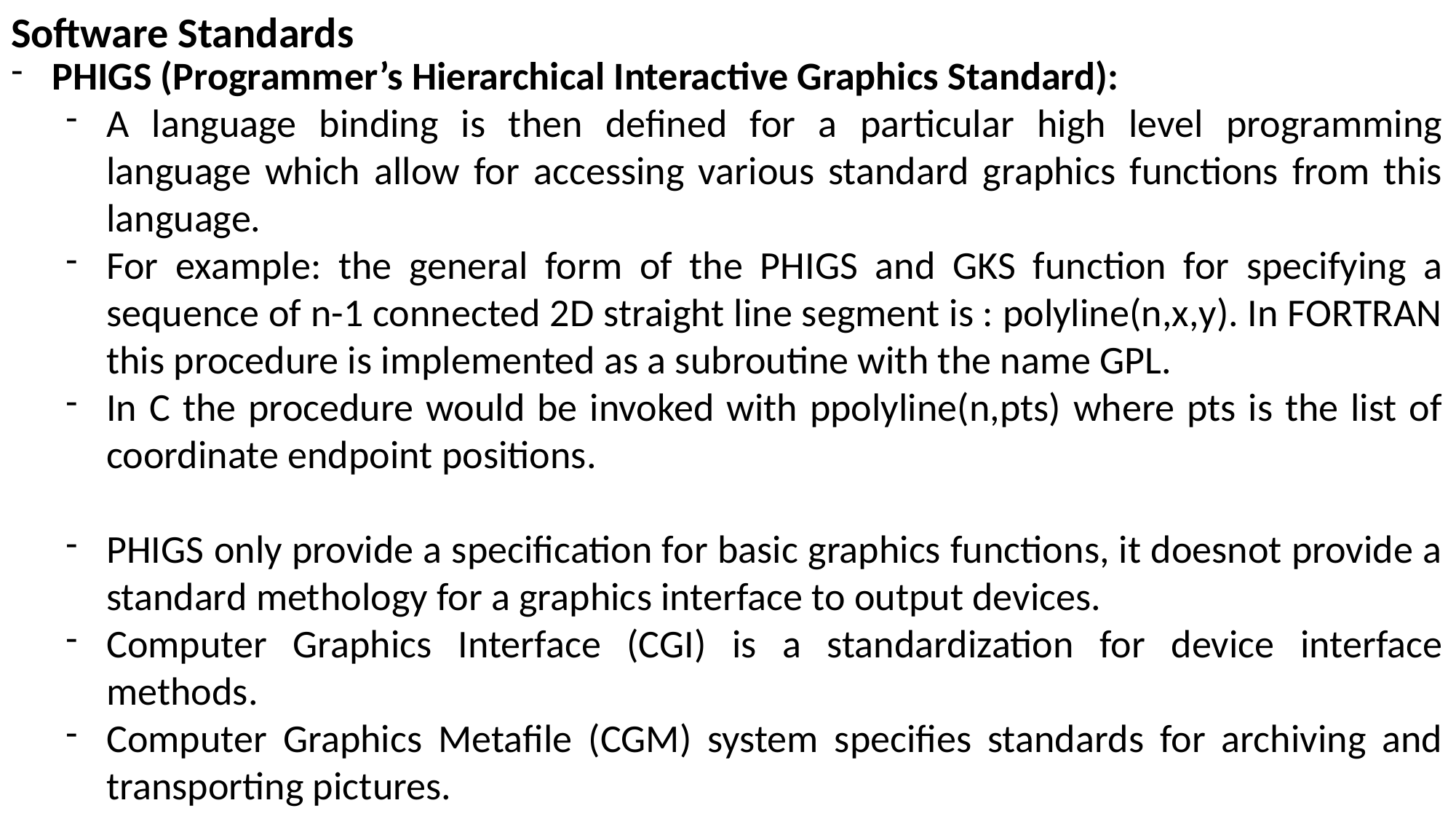

Software Standards
PHIGS (Programmer’s Hierarchical Interactive Graphics Standard):
A language binding is then defined for a particular high level programming language which allow for accessing various standard graphics functions from this language.
For example: the general form of the PHIGS and GKS function for specifying a sequence of n-1 connected 2D straight line segment is : polyline(n,x,y). In FORTRAN this procedure is implemented as a subroutine with the name GPL.
In C the procedure would be invoked with ppolyline(n,pts) where pts is the list of coordinate endpoint positions.

PHIGS only provide a specification for basic graphics functions, it doesnot provide a standard methology for a graphics interface to output devices.
Computer Graphics Interface (CGI) is a standardization for device interface methods.
Computer Graphics Metafile (CGM) system specifies standards for archiving and transporting pictures.